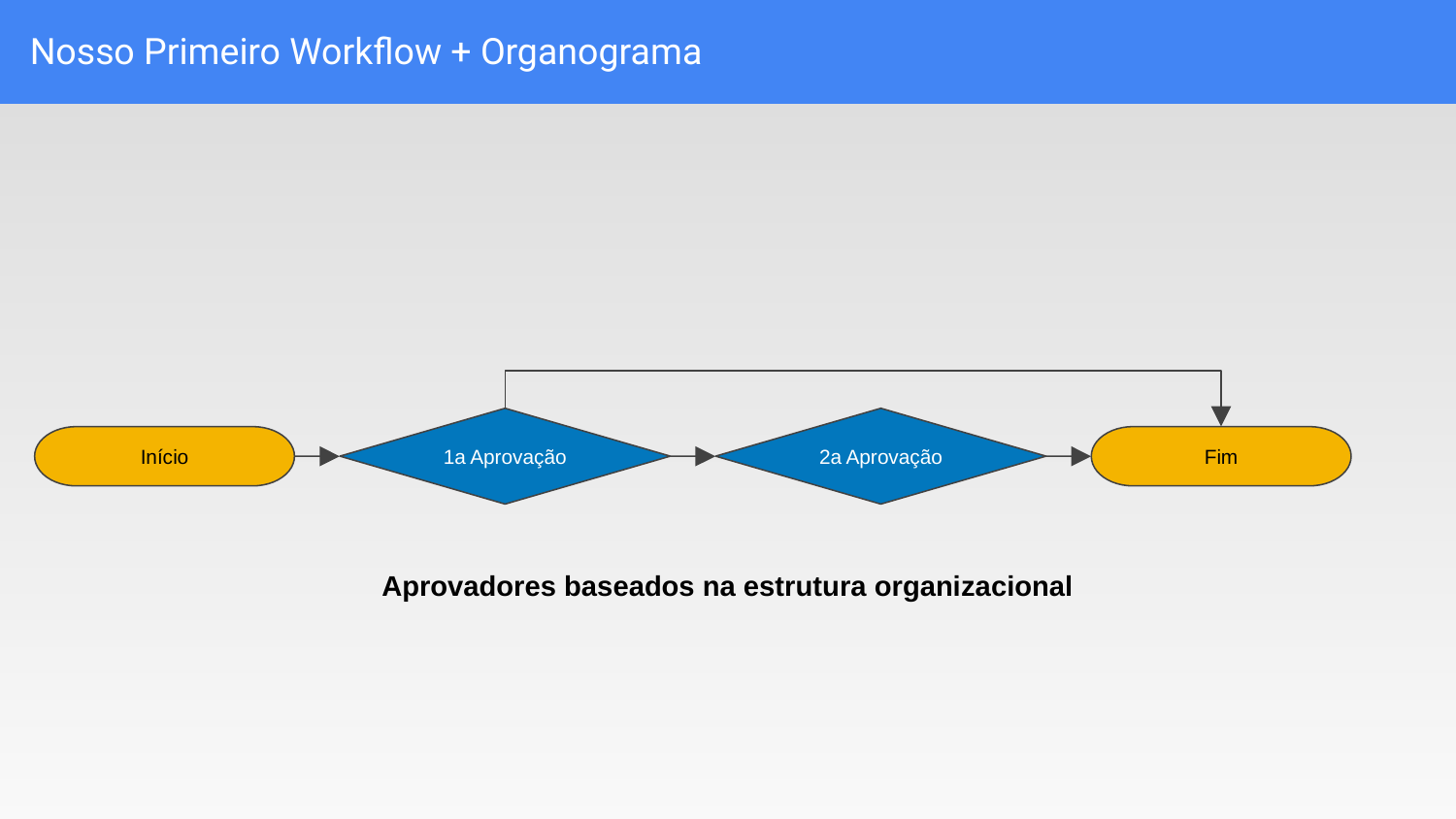

Nosso Primeiro Workflow + Organograma

1a Aprovação
2a Aprovação
Início
Fim

Aprovadores baseados na estrutura organizacional